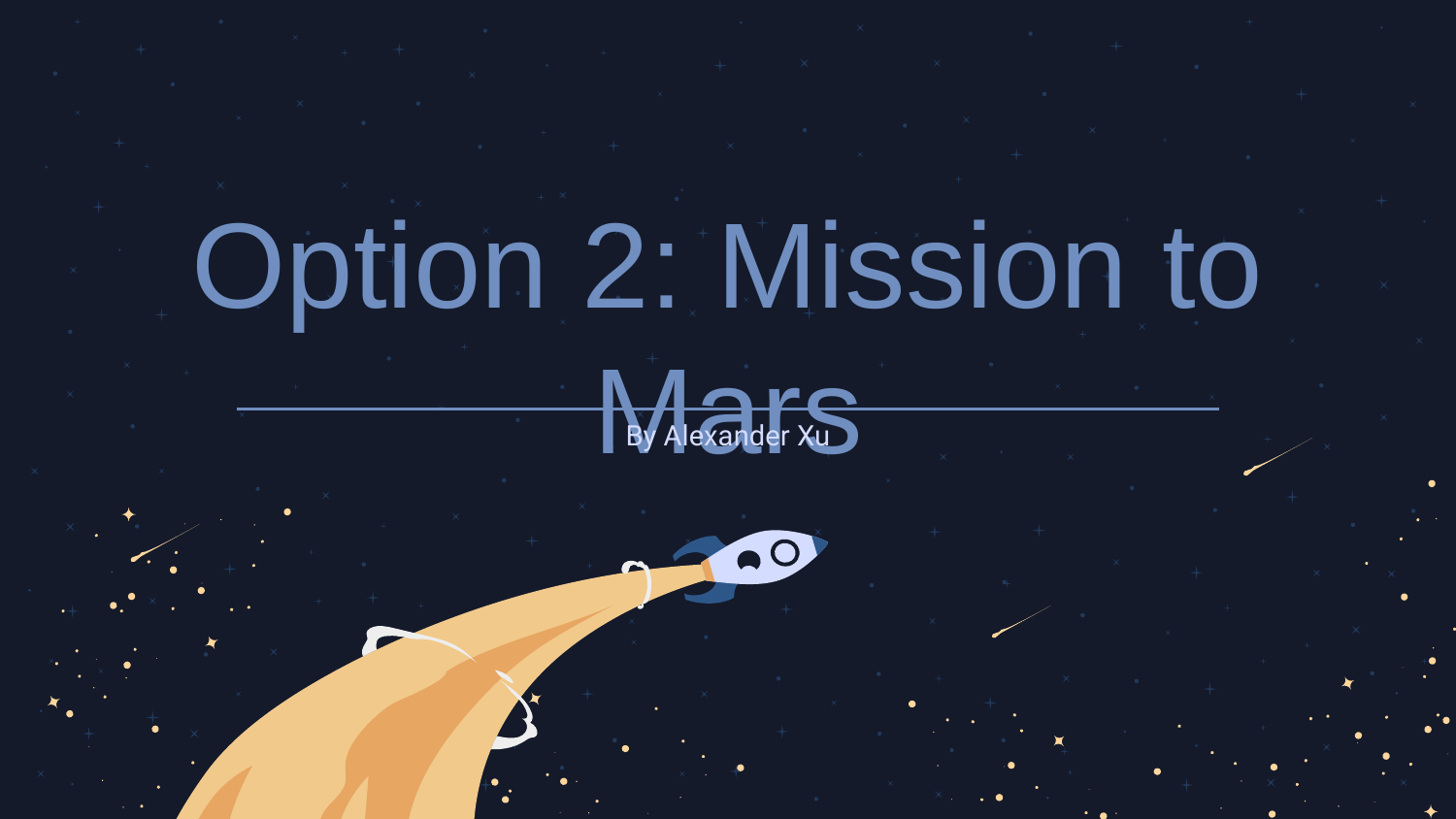

# Option 2: Mission to Mars
By Alexander Xu